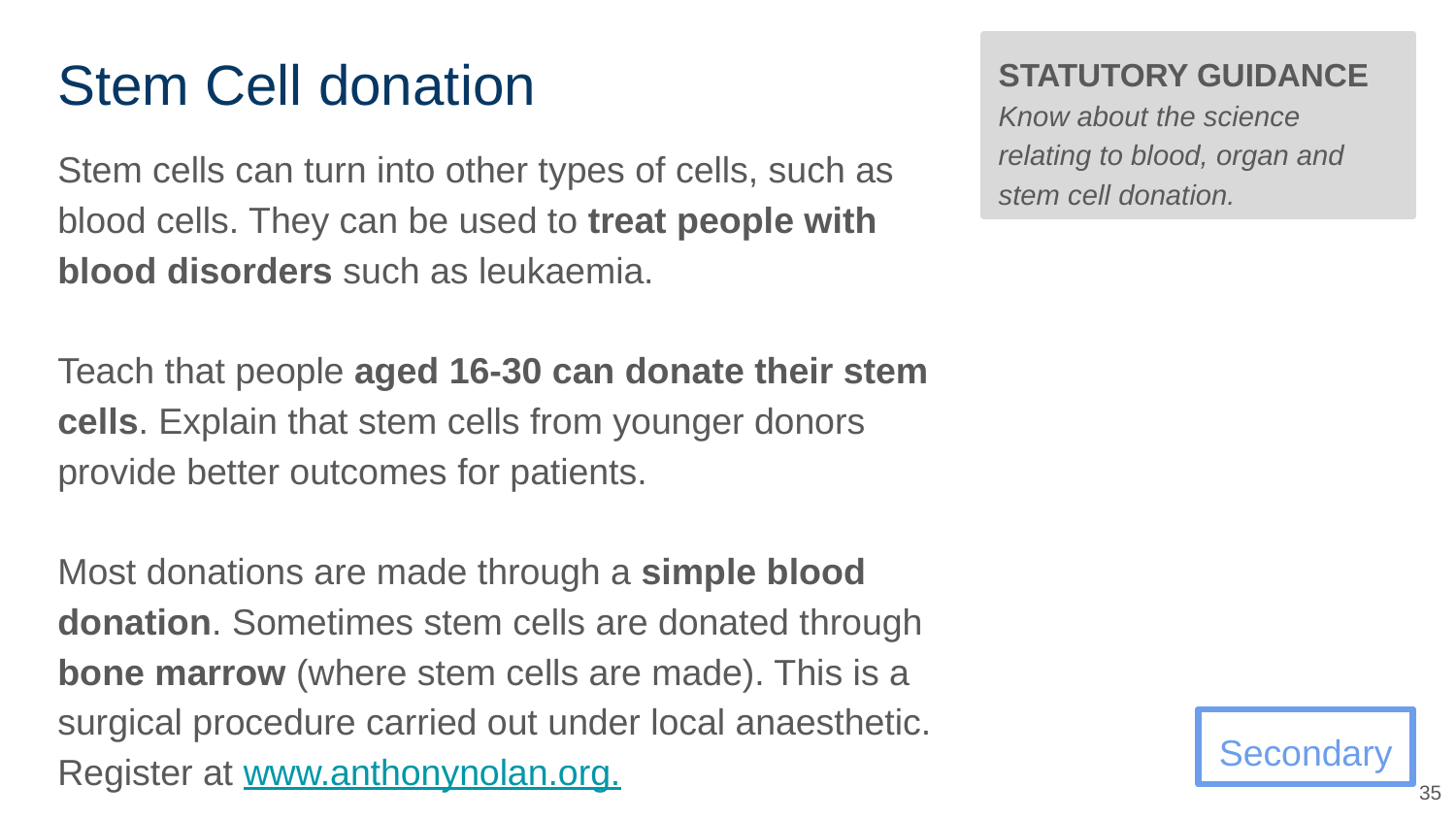

# Stem Cell donation
STATUTORY GUIDANCE
Know about the science relating to blood, organ and stem cell donation.

Stem cells can turn into other types of cells, such as blood cells. They can be used to treat people with blood disorders such as leukaemia.

Teach that people aged 16-30 can donate their stem cells. Explain that stem cells from younger donors provide better outcomes for patients.

Most donations are made through a simple blood donation. Sometimes stem cells are donated through bone marrow (where stem cells are made). This is a surgical procedure carried out under local anaesthetic.
Register at www.anthonynolan.org.
Secondary
35